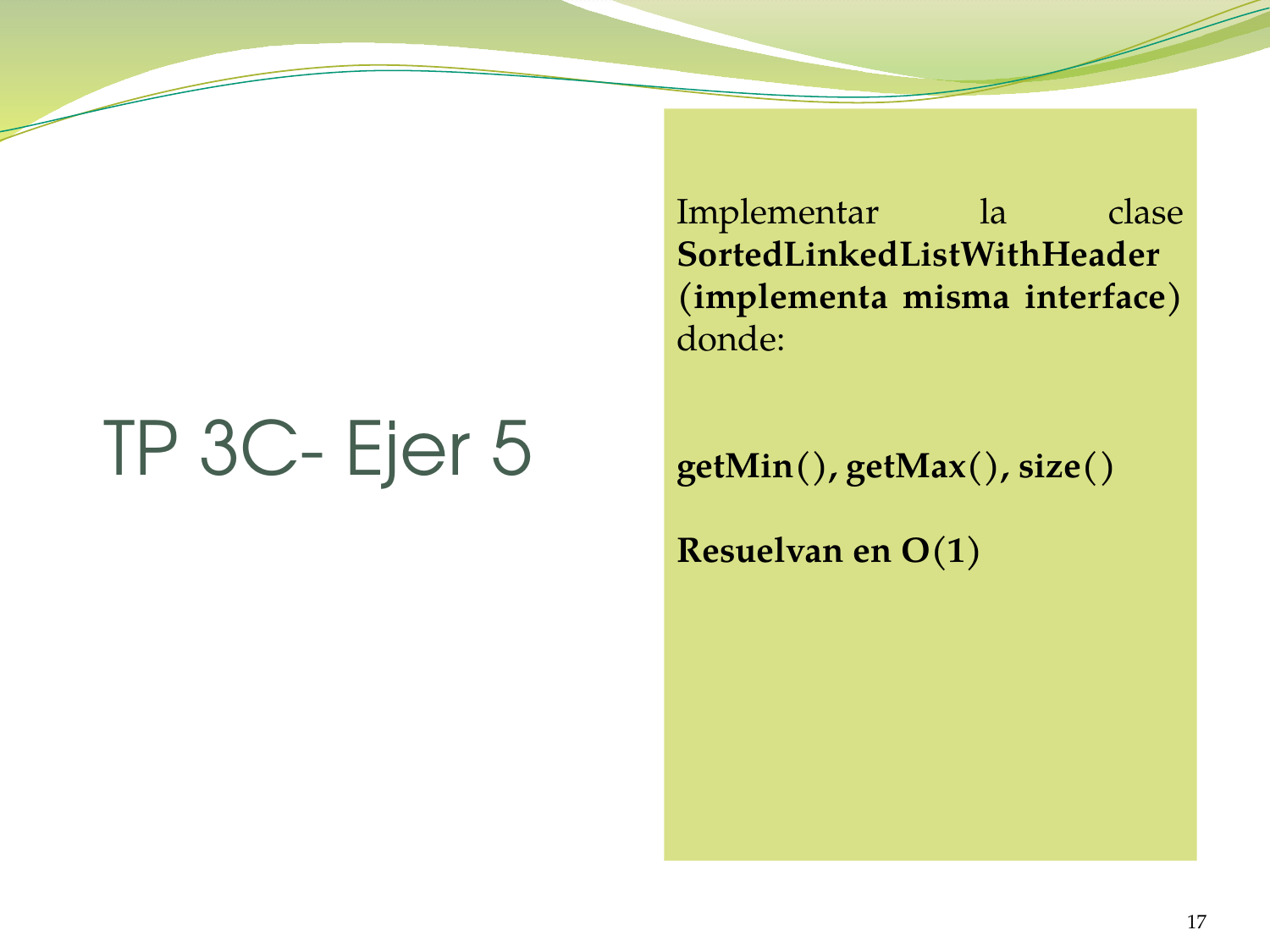

Implementar la clase SortedLinkedListWithHeader (implementa misma interface) donde:

getMin(), getMax(), size()

Resuelvan en O(1)

# TP 3C- Ejer 5

17